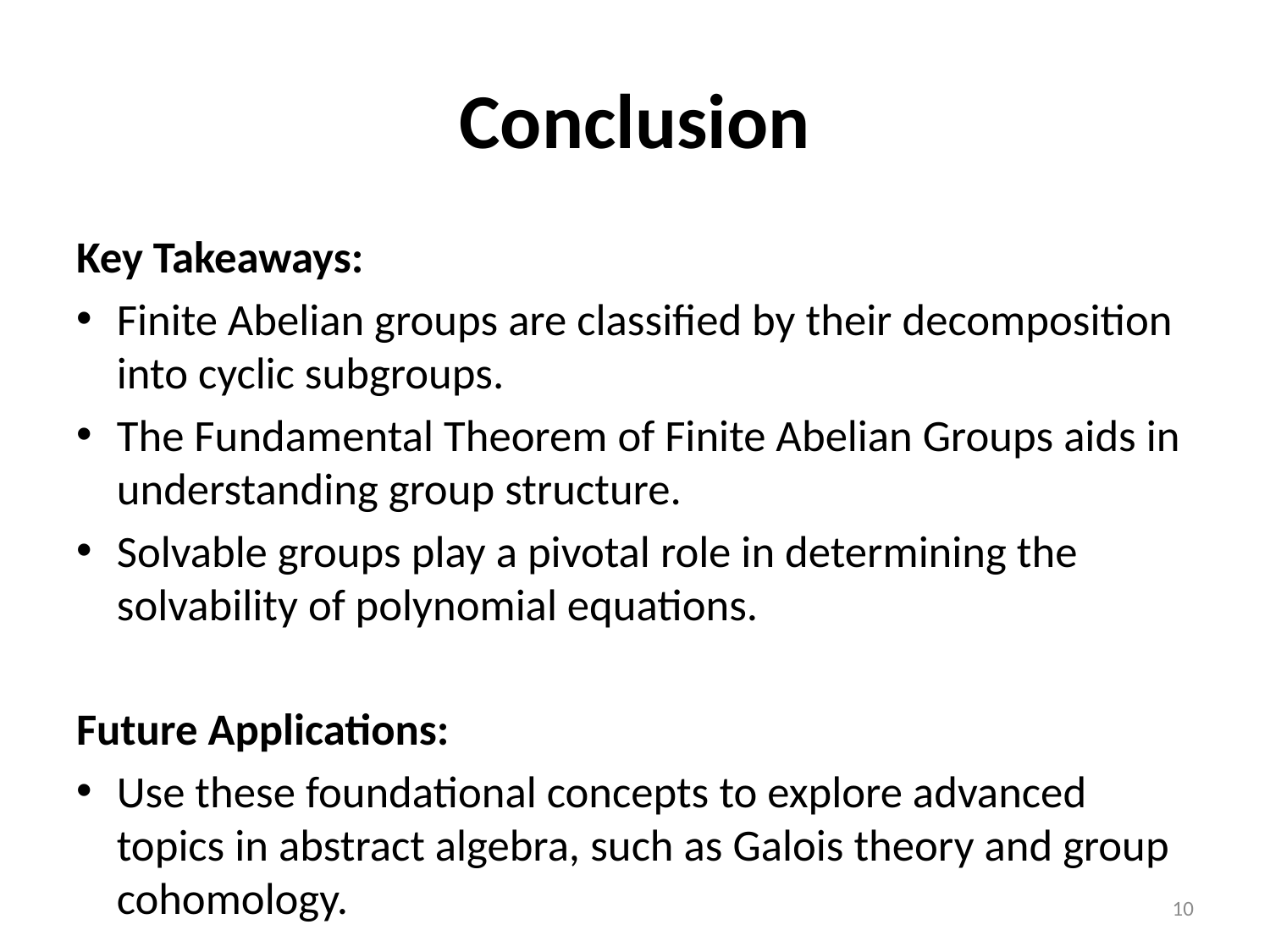

# Conclusion
Key Takeaways:
Finite Abelian groups are classified by their decomposition into cyclic subgroups.
The Fundamental Theorem of Finite Abelian Groups aids in understanding group structure.
Solvable groups play a pivotal role in determining the solvability of polynomial equations.

Future Applications:
Use these foundational concepts to explore advanced topics in abstract algebra, such as Galois theory and group cohomology.
10